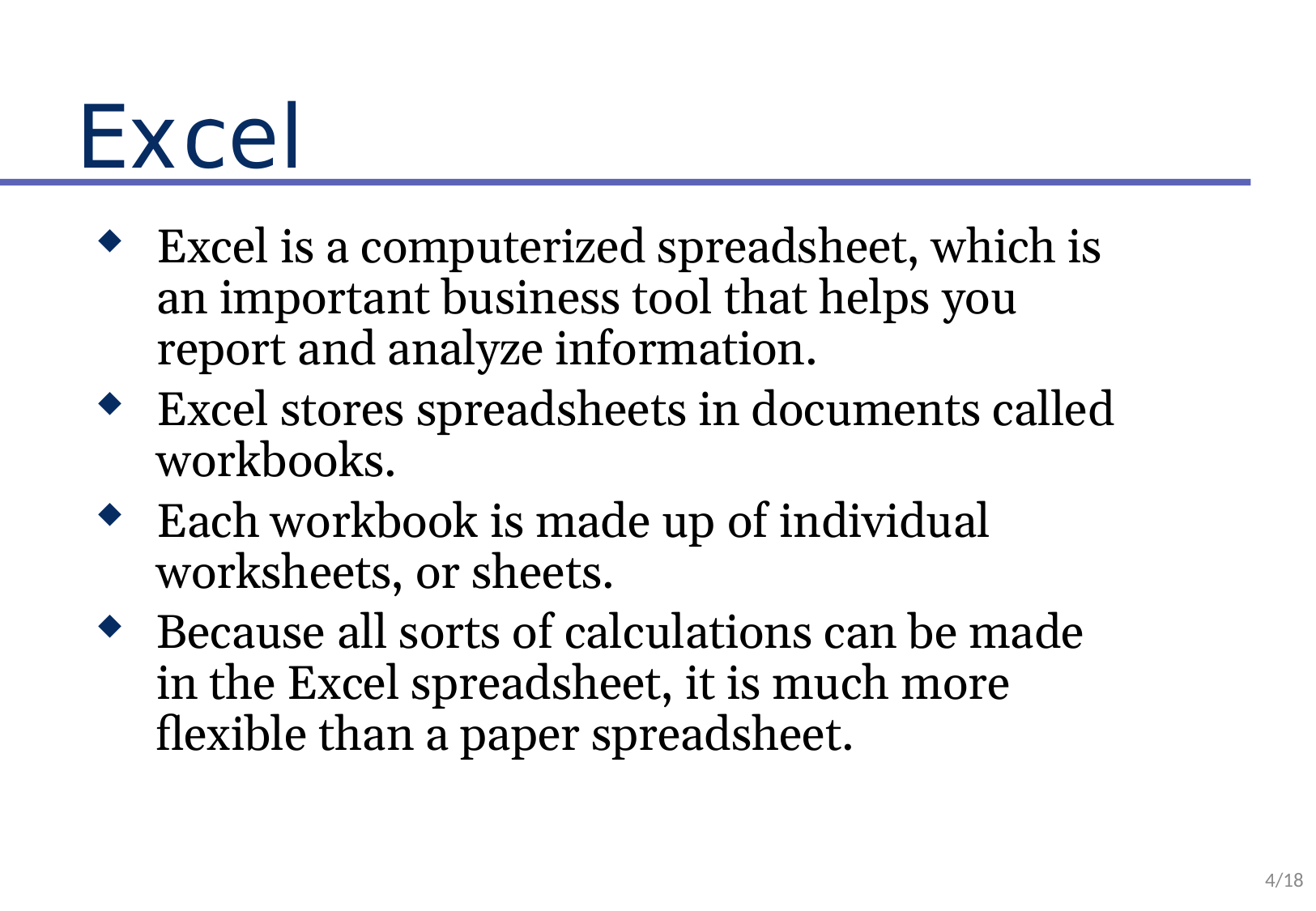

# Excel
Excel is a computerized spreadsheet, which is an important business tool that helps you report and analyze information.
Excel stores spreadsheets in documents called workbooks.
Each workbook is made up of individual worksheets, or sheets.
Because all sorts of calculations can be made in the Excel spreadsheet, it is much more flexible than a paper spreadsheet.
4/18